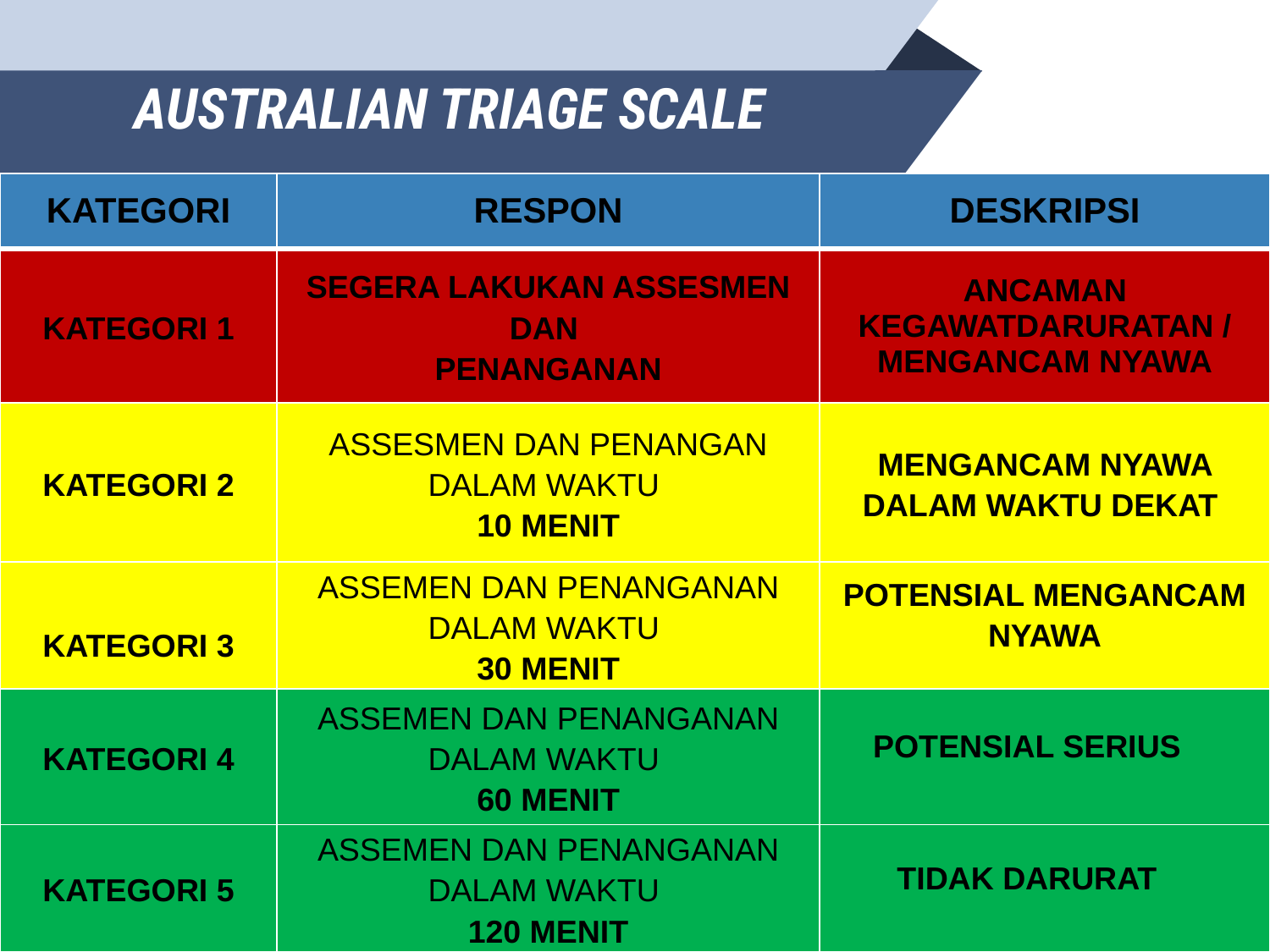

# AUSTRALIAN TRIAGE SCALE
| KATEGORI | RESPON | DESKRIPSI |
| --- | --- | --- |
| KATEGORI 1 | SEGERA LAKUKAN ASSESMEN DAN PENANGANAN | ANCAMAN KEGAWATDARURATAN / MENGANCAM NYAWA |
| KATEGORI 2 | ASSESMEN DAN PENANGAN DALAM WAKTU 10 MENIT | MENGANCAM NYAWA DALAM WAKTU DEKAT |
| KATEGORI 3 | ASSEMEN DAN PENANGANAN DALAM WAKTU 30 MENIT | POTENSIAL MENGANCAM NYAWA |
| KATEGORI 4 | ASSEMEN DAN PENANGANAN DALAM WAKTU 60 MENIT | POTENSIAL SERIUS |
| KATEGORI 5 | ASSEMEN DAN PENANGANAN DALAM WAKTU 120 MENIT | TIDAK DARURAT |